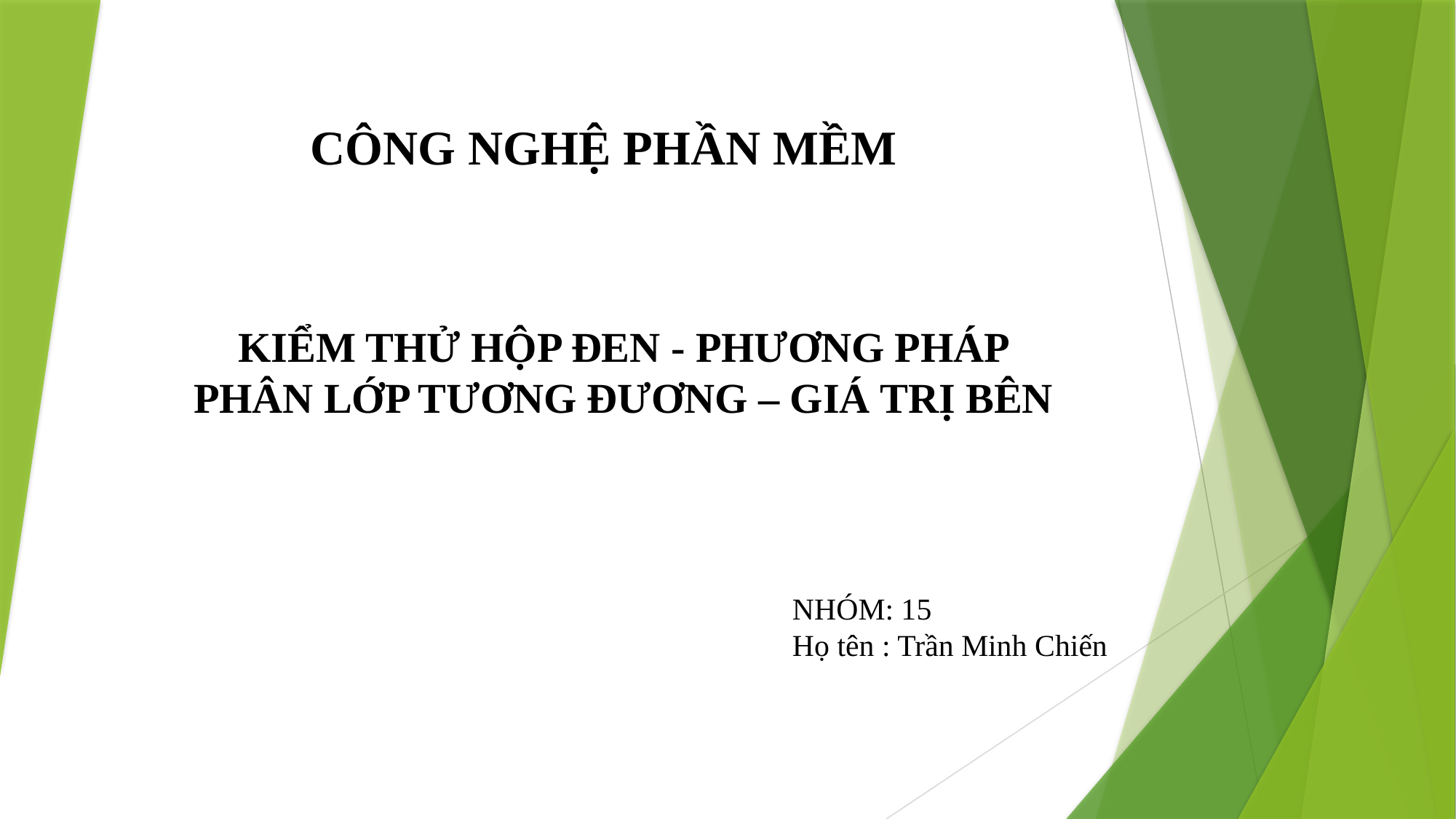

CÔNG NGHỆ PHẦN MỀM

KIỂM THỬ HỘP ĐEN - PHƯƠNG PHÁP PHÂN LỚP TƯƠNG ĐƯƠNG – GIÁ TRỊ BÊN
NHÓM: 15
Họ tên : Trần Minh Chiến